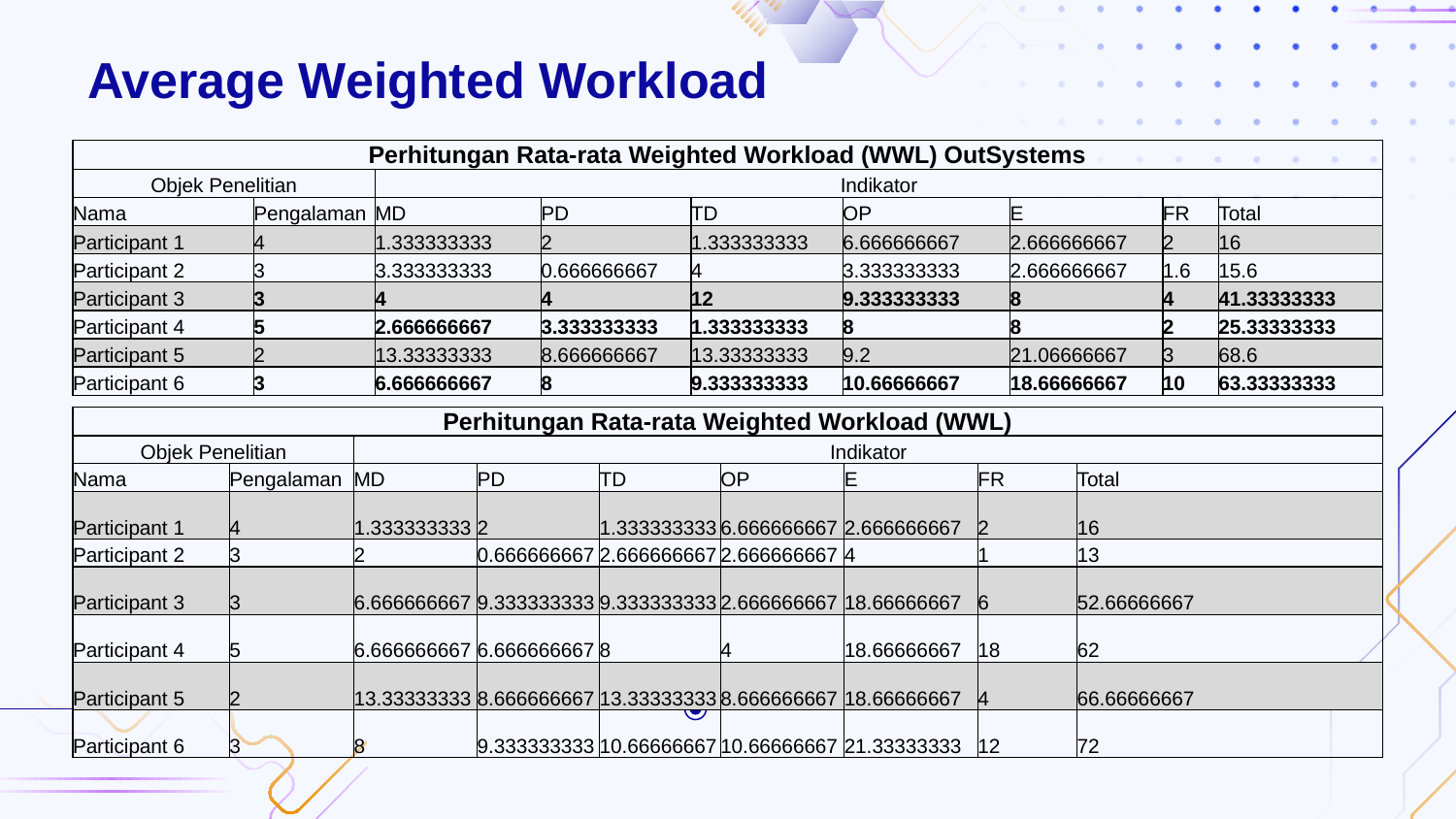

# Average Weighted Workload
| Perhitungan Rata-rata Weighted Workload (WWL) OutSystems |  |  |  |  |  |  |  |  |
| --- | --- | --- | --- | --- | --- | --- | --- | --- |
| Objek Penelitian |  | Indikator |  |  |  |  |  |  |
| Nama | Pengalaman | MD | PD | TD | OP | E | FR | Total |
| Participant 1 | 4 | 1.333333333 | 2 | 1.333333333 | 6.666666667 | 2.666666667 | 2 | 16 |
| Participant 2 | 3 | 3.333333333 | 0.666666667 | 4 | 3.333333333 | 2.666666667 | 1.6 | 15.6 |
| Participant 3 | 3 | 4 | 4 | 12 | 9.333333333 | 8 | 4 | 41.33333333 |
| Participant 4 | 5 | 2.666666667 | 3.333333333 | 1.333333333 | 8 | 8 | 2 | 25.33333333 |
| Participant 5 | 2 | 13.33333333 | 8.666666667 | 13.33333333 | 9.2 | 21.06666667 | 3 | 68.6 |
| Participant 6 | 3 | 6.666666667 | 8 | 9.333333333 | 10.66666667 | 18.66666667 | 10 | 63.33333333 |
| Perhitungan Rata-rata Weighted Workload (WWL) |  |  |  |  |  |  |  |  |
| --- | --- | --- | --- | --- | --- | --- | --- | --- |
| Objek Penelitian |  | Indikator |  |  |  |  |  |  |
| Nama | Pengalaman | MD | PD | TD | OP | E | FR | Total |
| Participant 1 | 4 | 1.333333333 | 2 | 1.333333333 | 6.666666667 | 2.666666667 | 2 | 16 |
| Participant 2 | 3 | 2 | 0.666666667 | 2.666666667 | 2.666666667 | 4 | 1 | 13 |
| Participant 3 | 3 | 6.666666667 | 9.333333333 | 9.333333333 | 2.666666667 | 18.66666667 | 6 | 52.66666667 |
| Participant 4 | 5 | 6.666666667 | 6.666666667 | 8 | 4 | 18.66666667 | 18 | 62 |
| Participant 5 | 2 | 13.33333333 | 8.666666667 | 13.33333333 | 8.666666667 | 18.66666667 | 4 | 66.66666667 |
| Participant 6 | 3 | 8 | 9.333333333 | 10.66666667 | 10.66666667 | 21.33333333 | 12 | 72 |